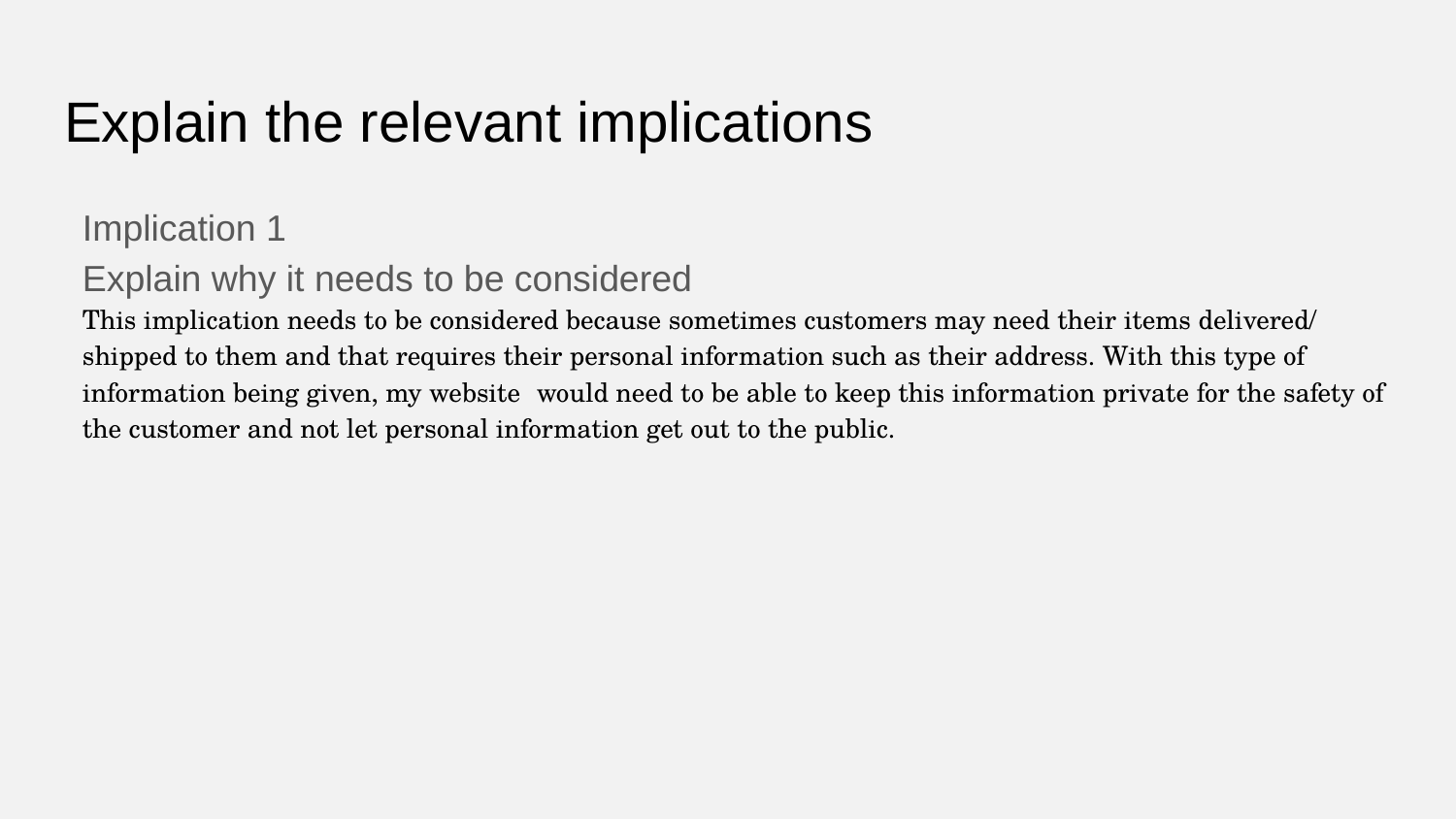

# Explain the relevant implications
Implication 1
Explain why it needs to be considered
This implication needs to be considered because sometimes customers may need their items delivered/ shipped to them and that requires their personal information such as their address. With this type of information being given, my website  would need to be able to keep this information private for the safety of the customer and not let personal information get out to the public.